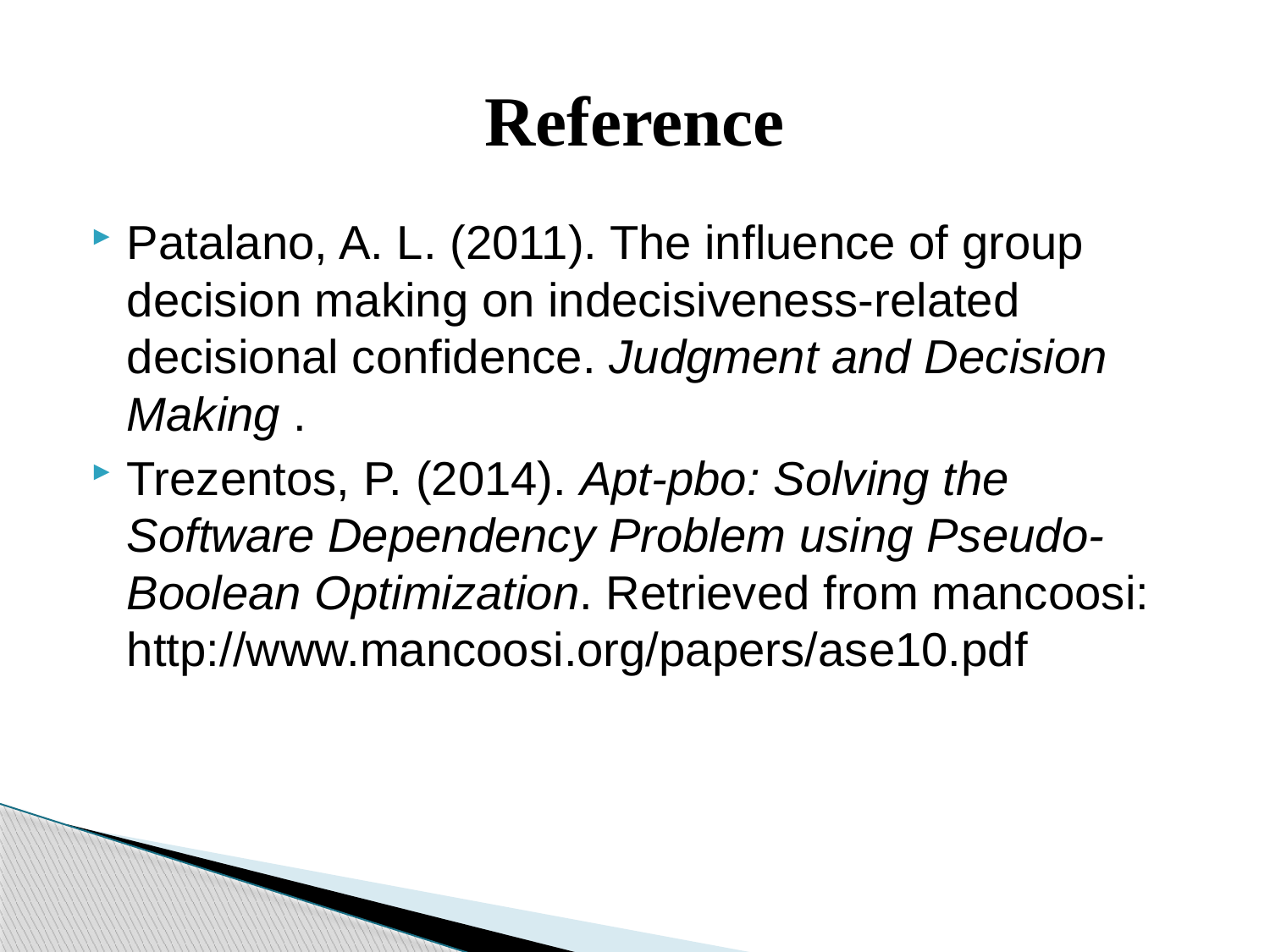

# Reference
Patalano, A. L. (2011). The influence of group decision making on indecisiveness-related decisional confidence. Judgment and Decision Making .
Trezentos, P. (2014). Apt-pbo: Solving the Software Dependency Problem using Pseudo-Boolean Optimization. Retrieved from mancoosi: http://www.mancoosi.org/papers/ase10.pdf